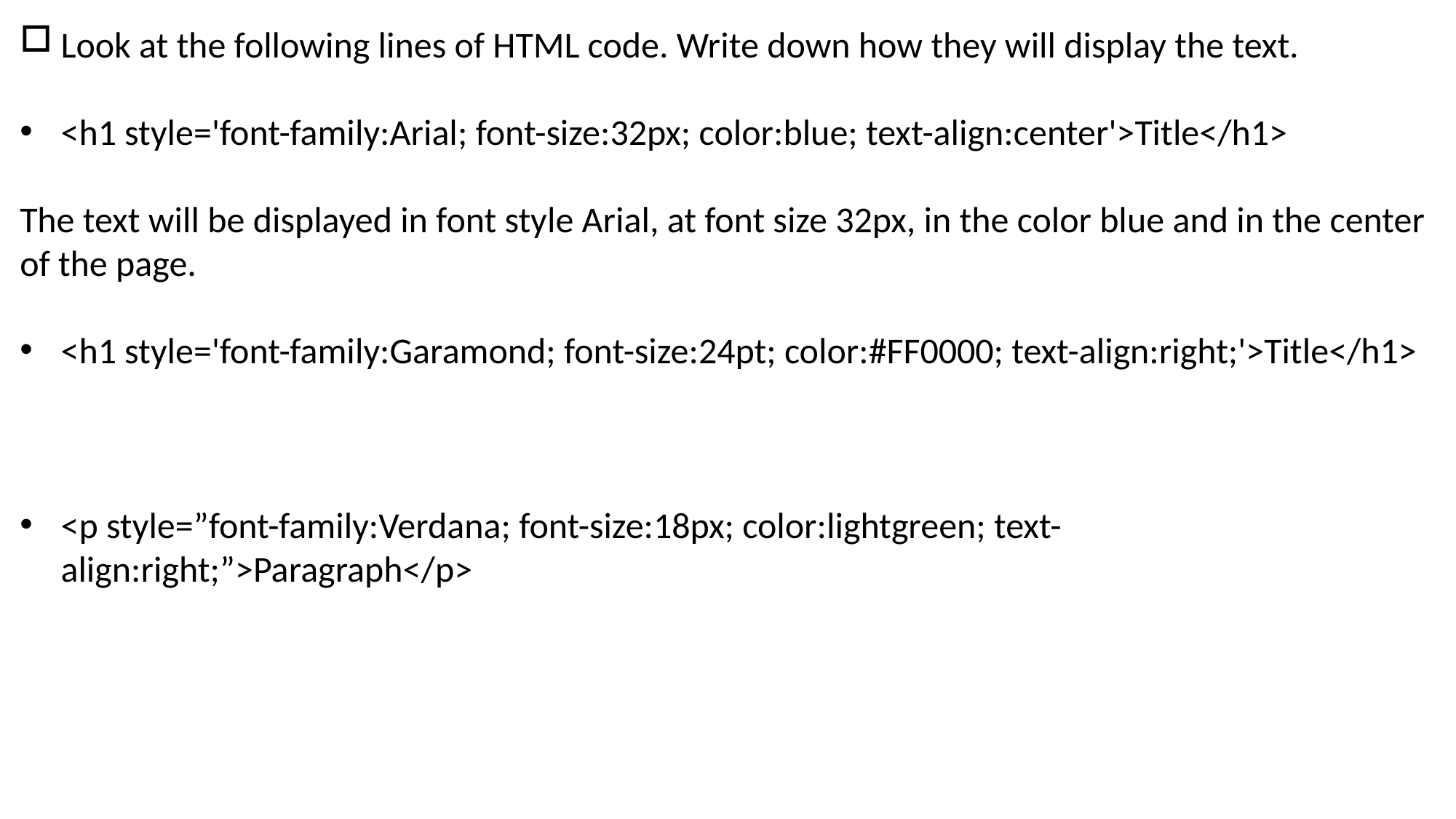

Look at the following lines of HTML code. Write down how they will display the text.

<h1 style='font-family:Arial; font-size:32px; color:blue; text-align:center'>Title</h1>

The text will be displayed in font style Arial, at font size 32px, in the color blue and in the center of the page.

<h1 style='font-family:Garamond; font-size:24pt; color:#FF0000; text-align:right;'>Title</h1>

<p style=”font-family:Verdana; font-size:18px; color:lightgreen; text-align:right;”>Paragraph</p>